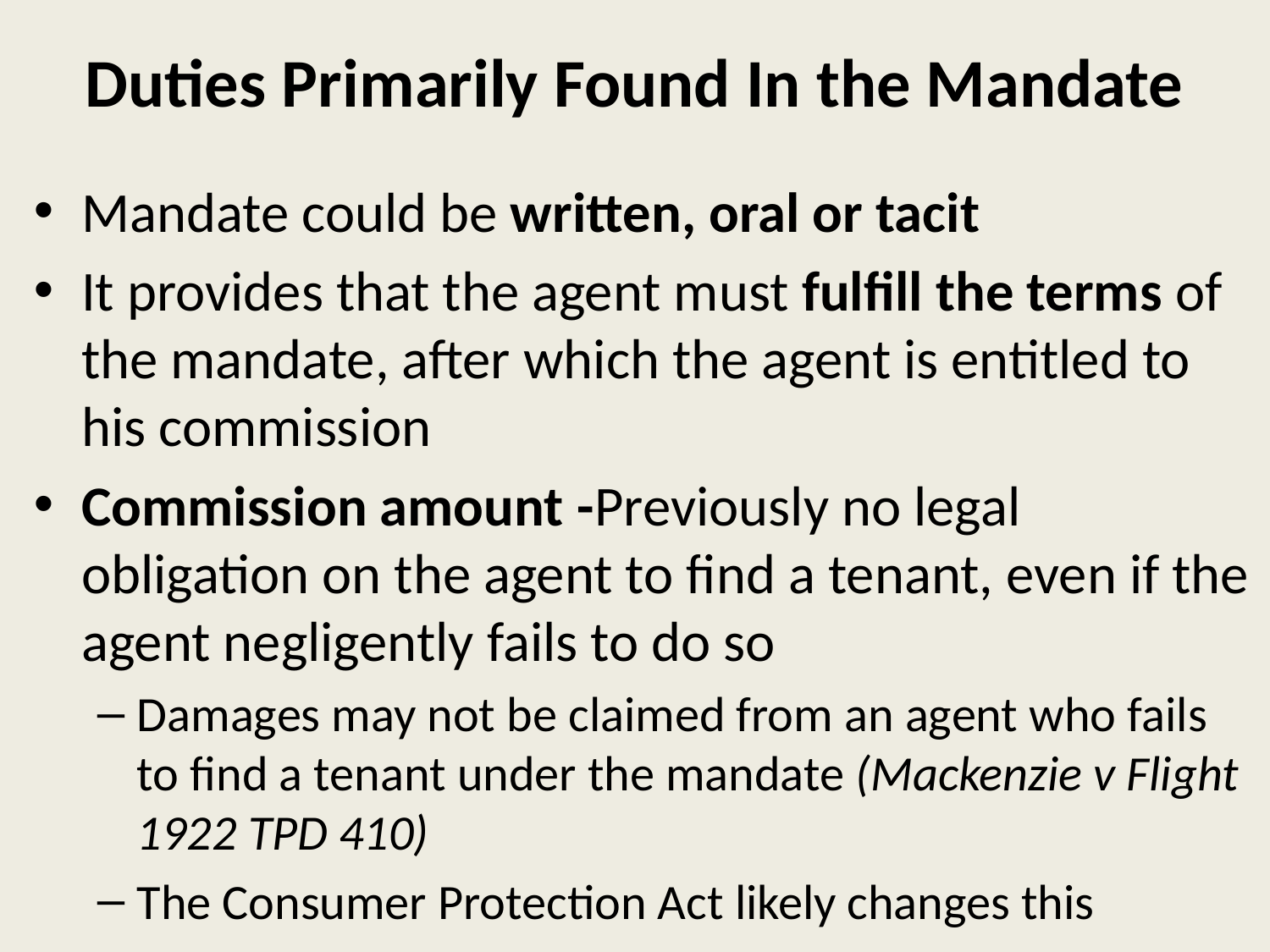

# Duties Primarily Found In the Mandate
Mandate could be written, oral or tacit
It provides that the agent must fulfill the terms of the mandate, after which the agent is entitled to his commission
Commission amount -Previously no legal obligation on the agent to find a tenant, even if the agent negligently fails to do so
Damages may not be claimed from an agent who fails to find a tenant under the mandate (Mackenzie v Flight 1922 TPD 410)
The Consumer Protection Act likely changes this